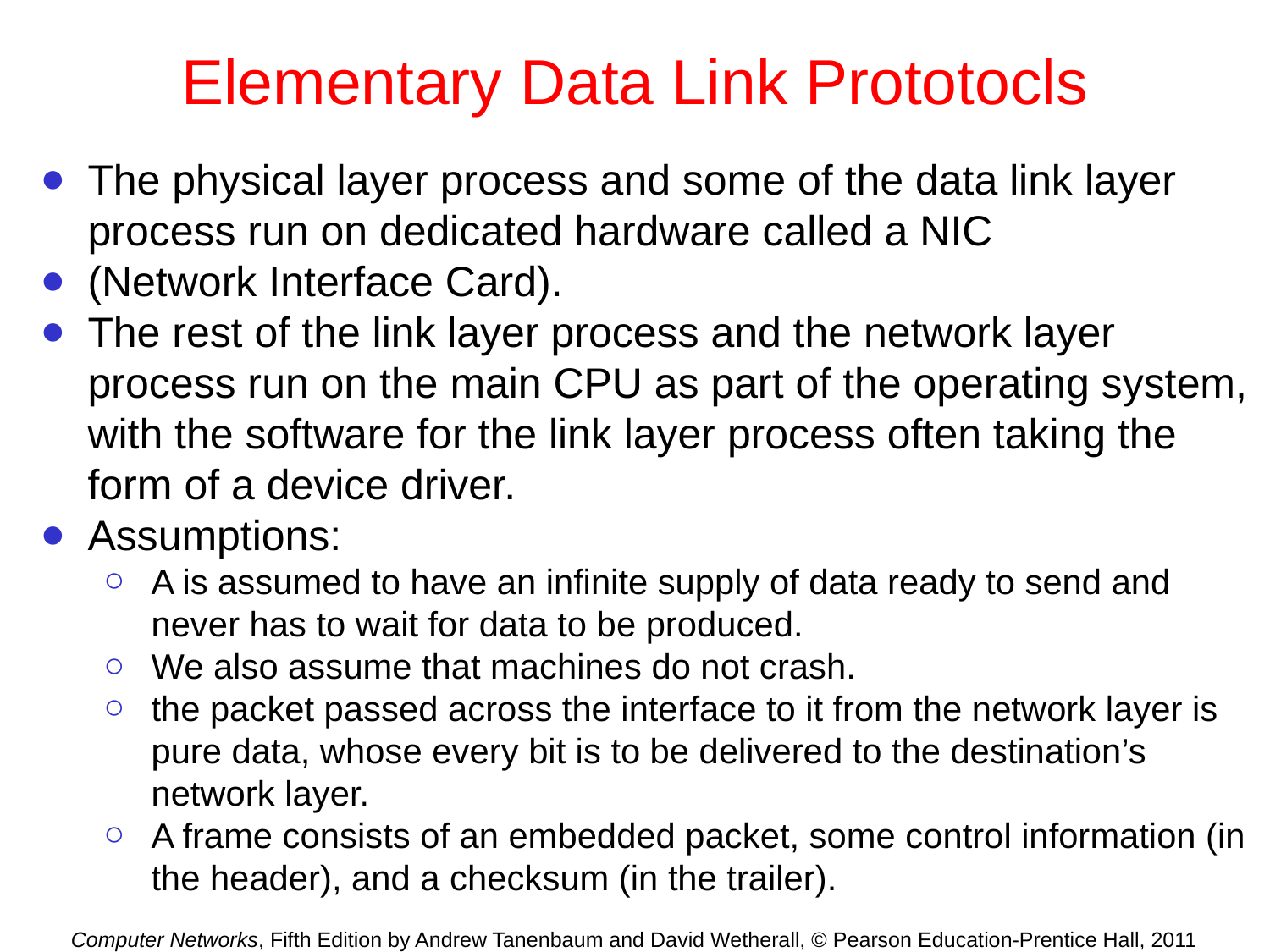

# Elementary Data Link Prototocls
The physical layer process and some of the data link layer process run on dedicated hardware called a NIC
(Network Interface Card).
The rest of the link layer process and the network layer process run on the main CPU as part of the operating system, with the software for the link layer process often taking the form of a device driver.
Assumptions:
A is assumed to have an infinite supply of data ready to send and never has to wait for data to be produced.
We also assume that machines do not crash.
the packet passed across the interface to it from the network layer is pure data, whose every bit is to be delivered to the destination’s network layer.
A frame consists of an embedded packet, some control information (in the header), and a checksum (in the trailer).